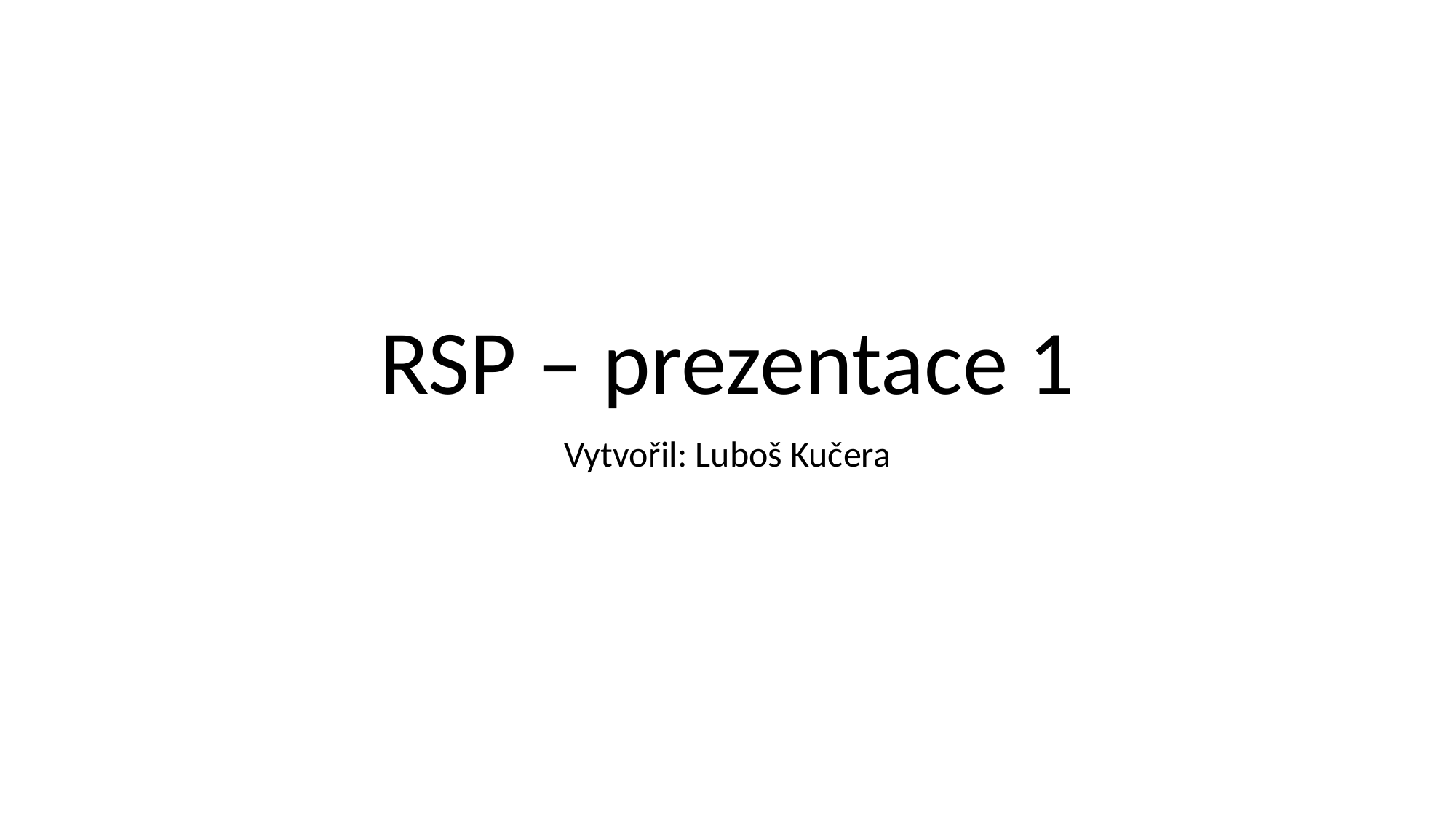

# RSP – prezentace 1
Vytvořil: Luboš Kučera